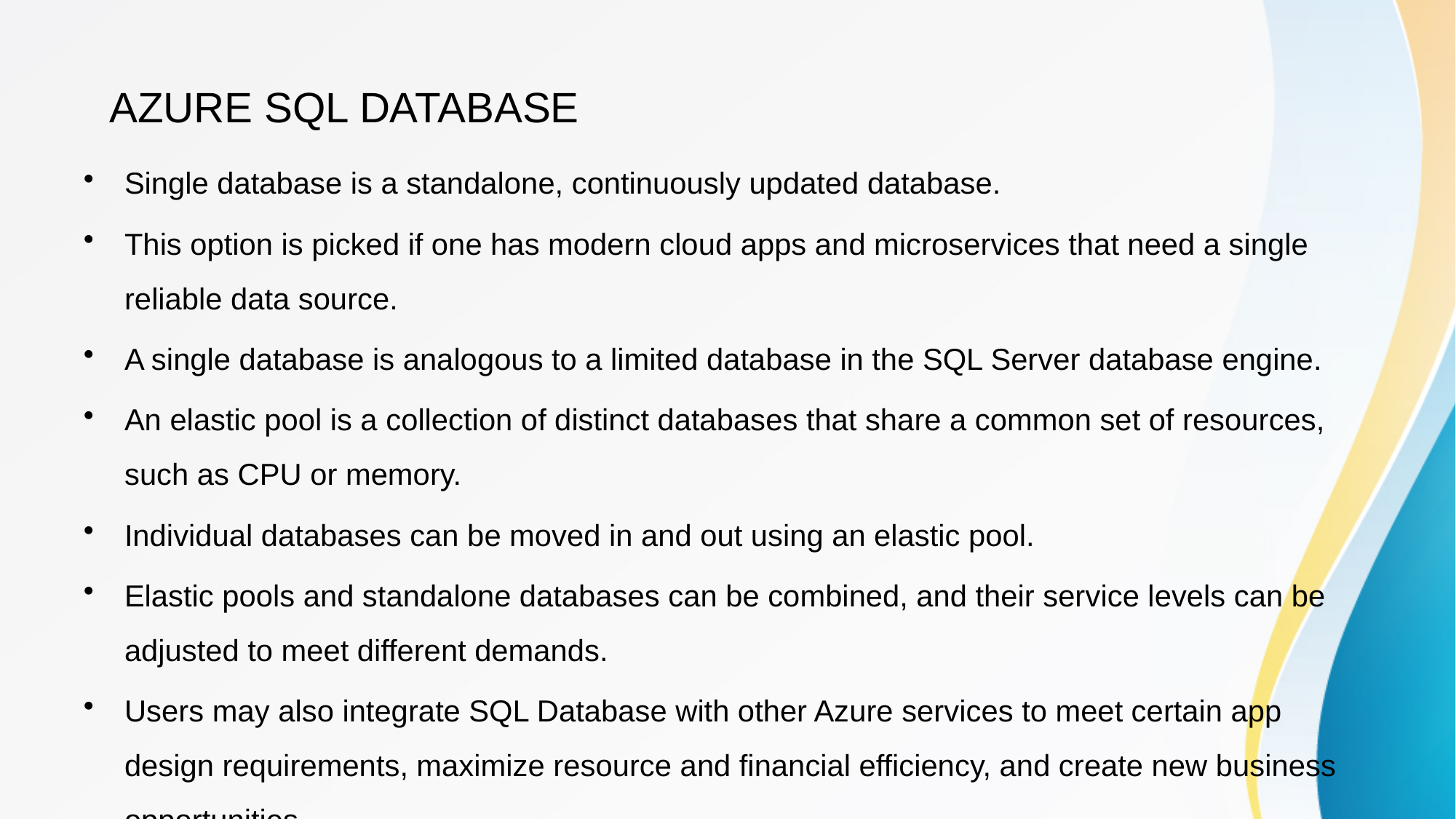

# AZURE SQL DATABASE
Single database is a standalone, continuously updated database.
This option is picked if one has modern cloud apps and microservices that need a single reliable data source.
A single database is analogous to a limited database in the SQL Server database engine.
An elastic pool is a collection of distinct databases that share a common set of resources, such as CPU or memory.
Individual databases can be moved in and out using an elastic pool.
Elastic pools and standalone databases can be combined, and their service levels can be adjusted to meet different demands.
Users may also integrate SQL Database with other Azure services to meet certain app design requirements, maximize resource and financial efficiency, and create new business opportunities.